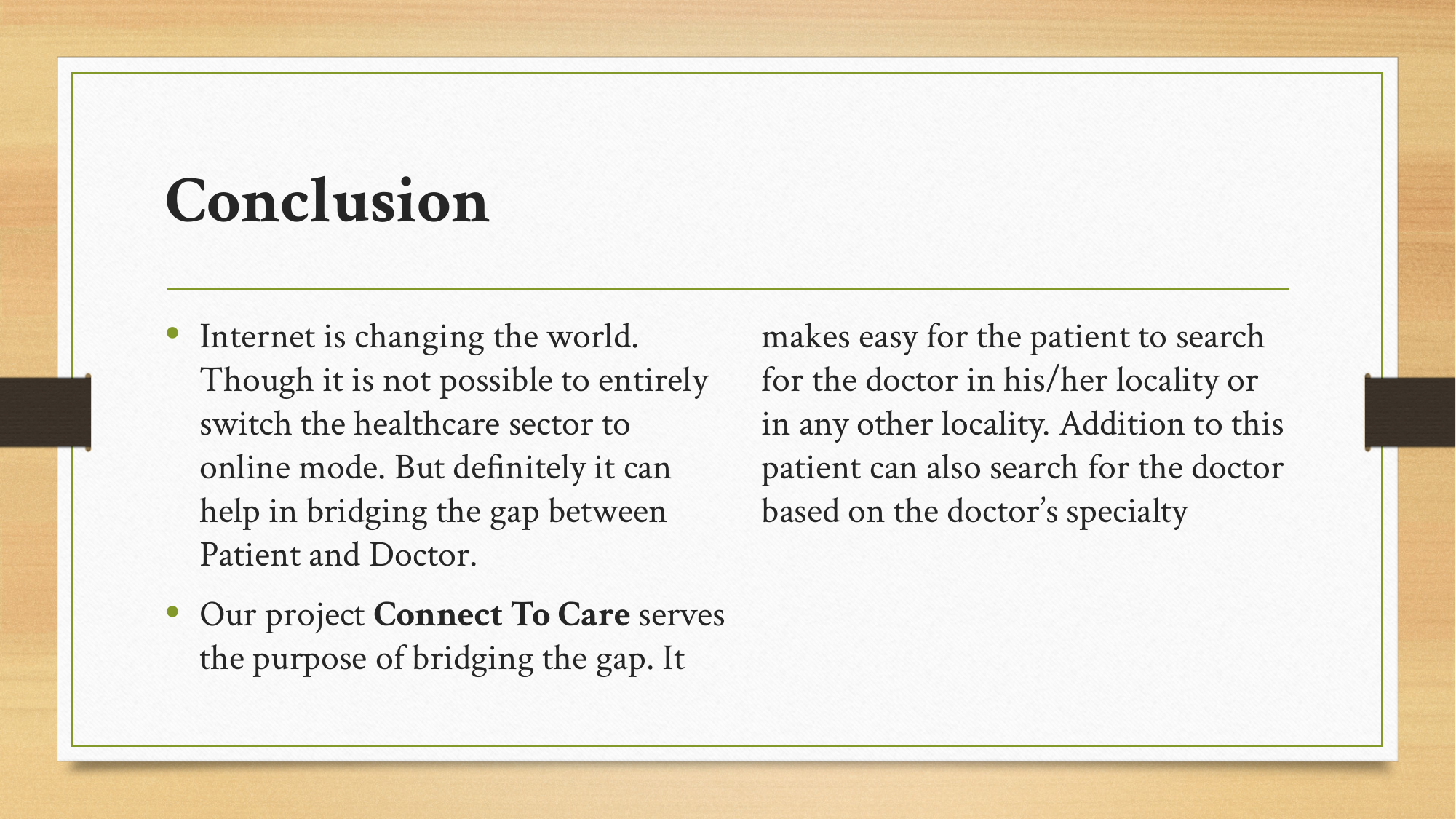

# Conclusion
Internet is changing the world. Though it is not possible to entirely switch the healthcare sector to online mode. But definitely it can help in bridging the gap between Patient and Doctor.
Our project Connect To Care serves the purpose of bridging the gap. It makes easy for the patient to search for the doctor in his/her locality or in any other locality. Addition to this patient can also search for the doctor based on the doctor’s specialty